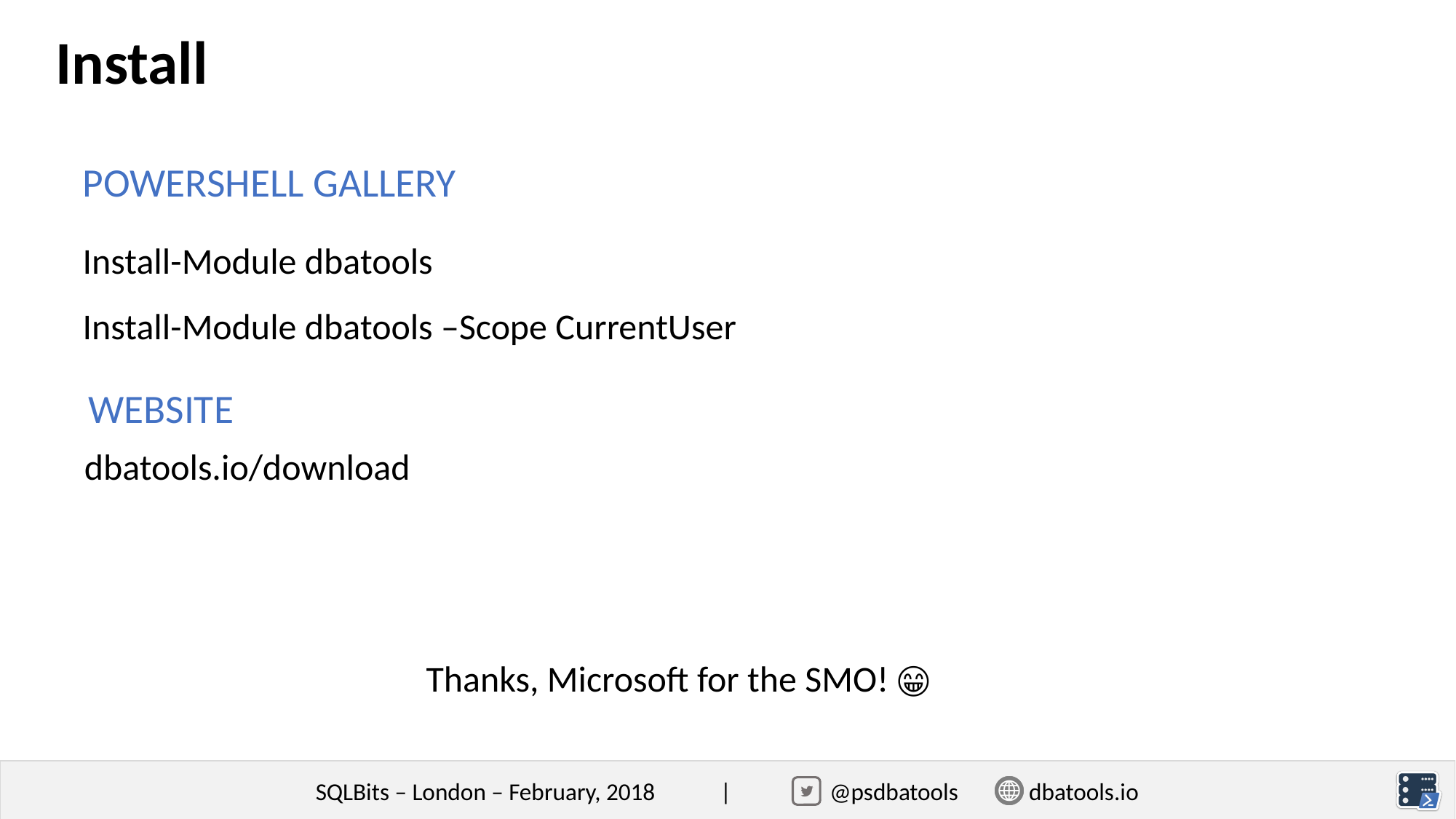

Install
POWERSHELL GALLERY
Install-Module dbatools
Install-Module dbatools –Scope CurrentUser
WEBSITE
dbatools.io/download
Thanks, Microsoft for the SMO! 😁